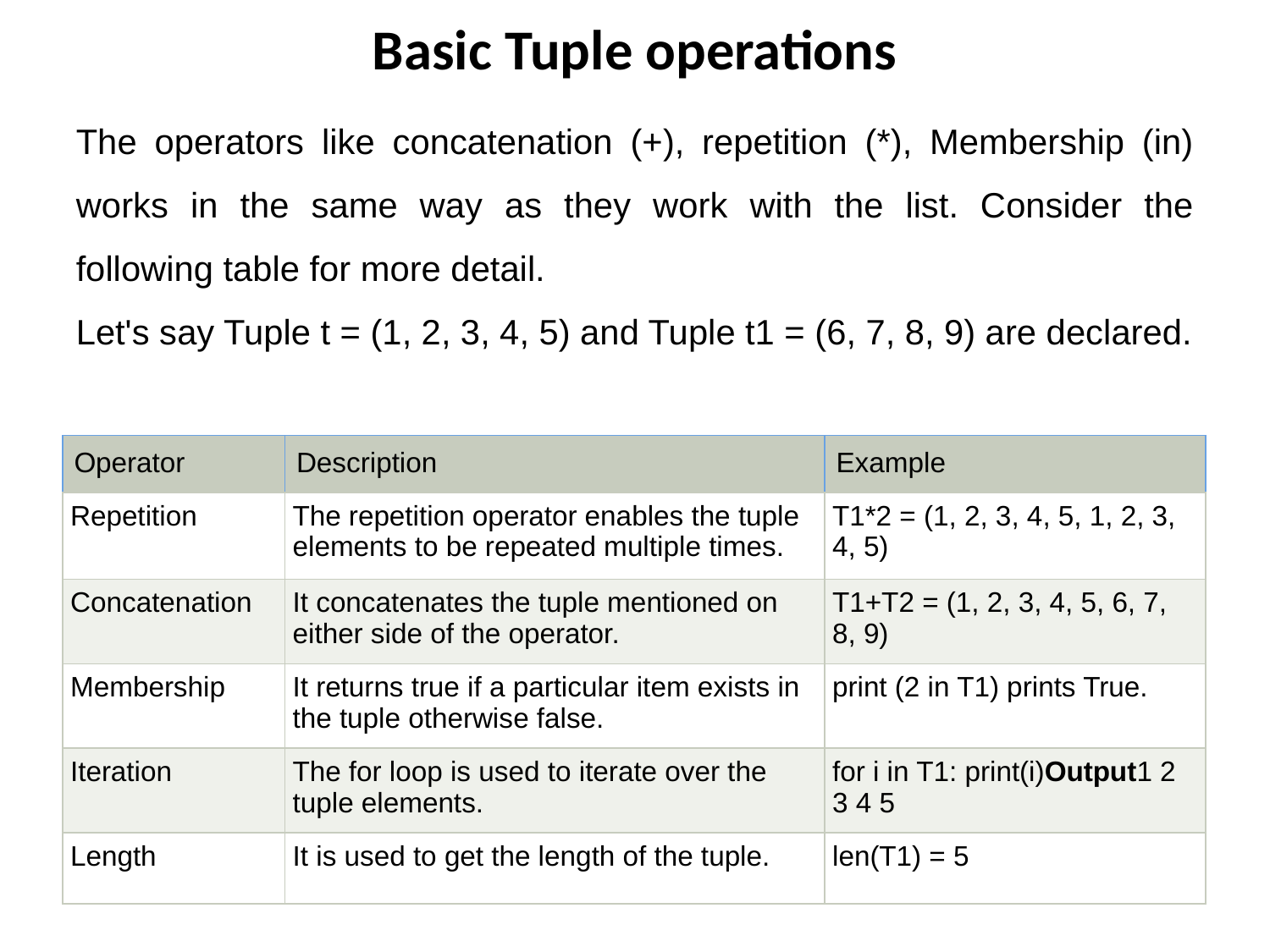

# Basic Tuple operations
The operators like concatenation (+), repetition (*), Membership (in) works in the same way as they work with the list. Consider the following table for more detail.
Let's say Tuple t = (1, 2, 3, 4, 5) and Tuple t1 = (6, 7, 8, 9) are declared.
| Operator | Description | Example |
| --- | --- | --- |
| Repetition | The repetition operator enables the tuple elements to be repeated multiple times. | T1\*2 = (1, 2, 3, 4, 5, 1, 2, 3, 4, 5) |
| Concatenation | It concatenates the tuple mentioned on either side of the operator. | T1+T2 = (1, 2, 3, 4, 5, 6, 7, 8, 9) |
| Membership | It returns true if a particular item exists in the tuple otherwise false. | print (2 in T1) prints True. |
| Iteration | The for loop is used to iterate over the tuple elements. | for i in T1: print(i)Output1 2 3 4 5 |
| Length | It is used to get the length of the tuple. | len(T1) = 5 |